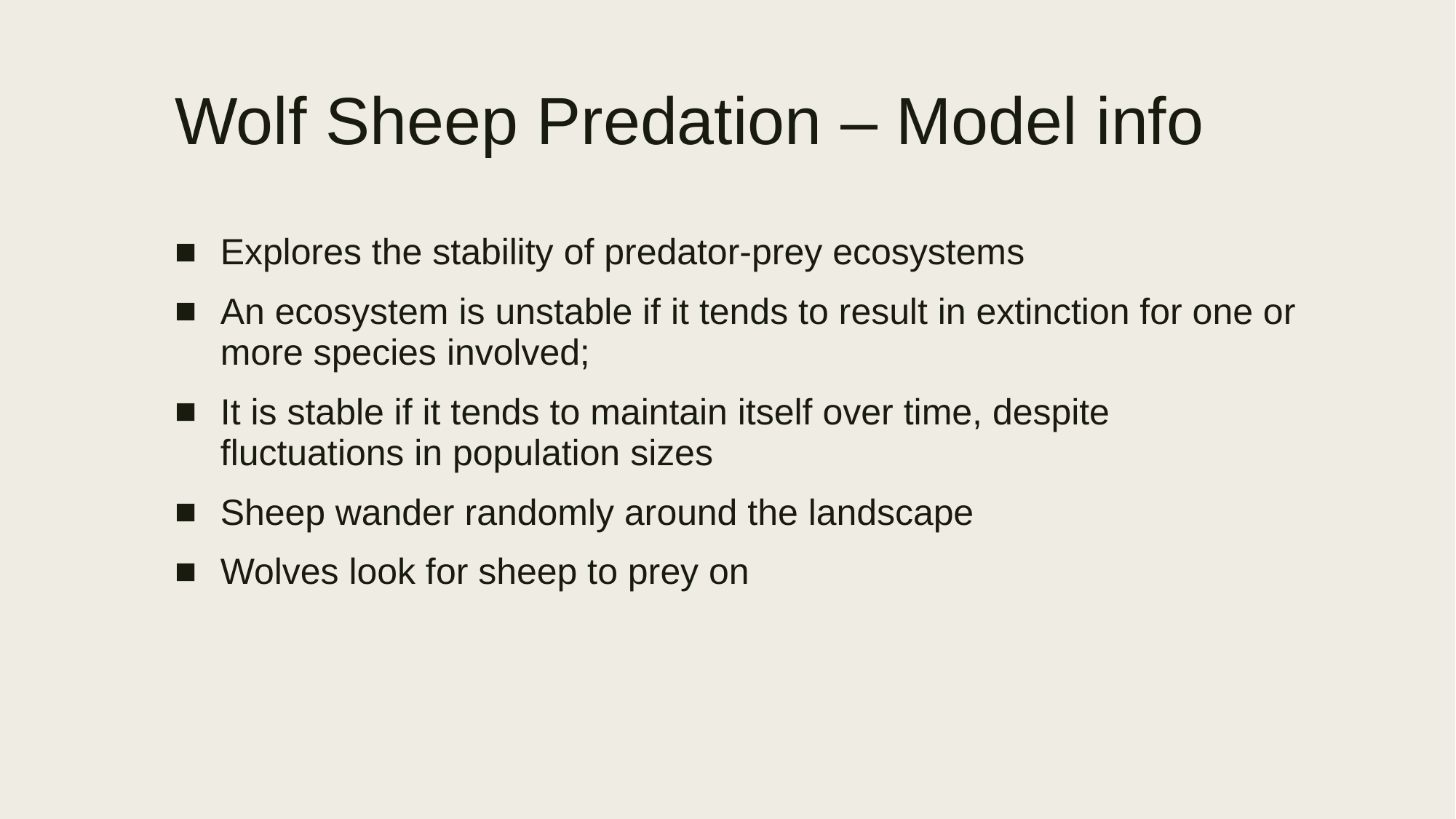

# Wolf Sheep Predation – Model info
Explores the stability of predator-prey ecosystems
An ecosystem is unstable if it tends to result in extinction for one or more species involved;
It is stable if it tends to maintain itself over time, despite fluctuations in population sizes
Sheep wander randomly around the landscape
Wolves look for sheep to prey on